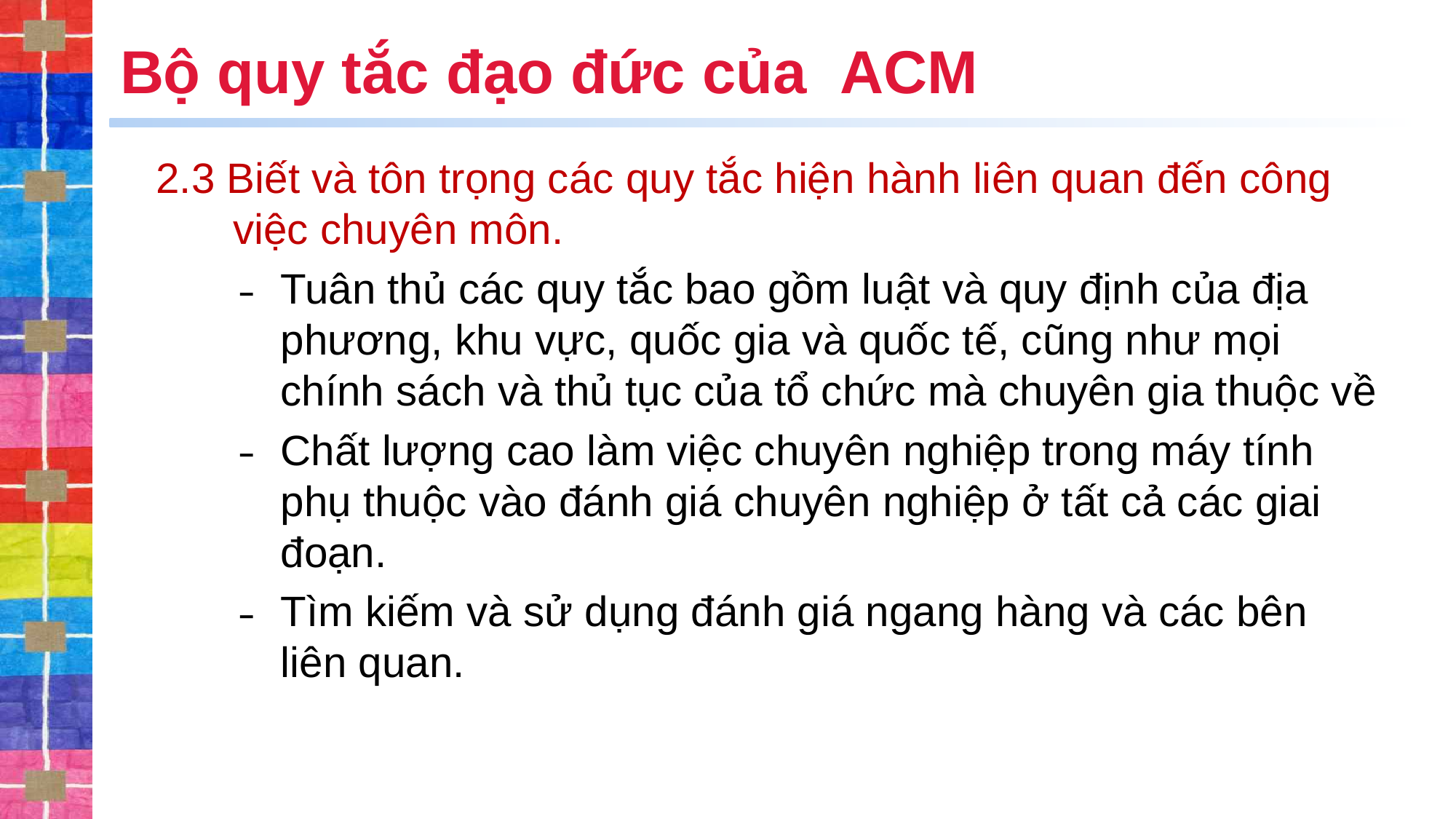

# Bộ quy tắc đạo đức của  ACM
 2.3 Biết và tôn trọng các quy tắc hiện hành liên quan đến công việc chuyên môn.
Tuân thủ các quy tắc bao gồm luật và quy định của địa phương, khu vực, quốc gia và quốc tế, cũng như mọi chính sách và thủ tục của tổ chức mà chuyên gia thuộc về
Chất lượng cao làm việc chuyên nghiệp trong máy tính phụ thuộc vào đánh giá chuyên nghiệp ở tất cả các giai đoạn.
Tìm kiếm và sử dụng đánh giá ngang hàng và các bên liên quan.